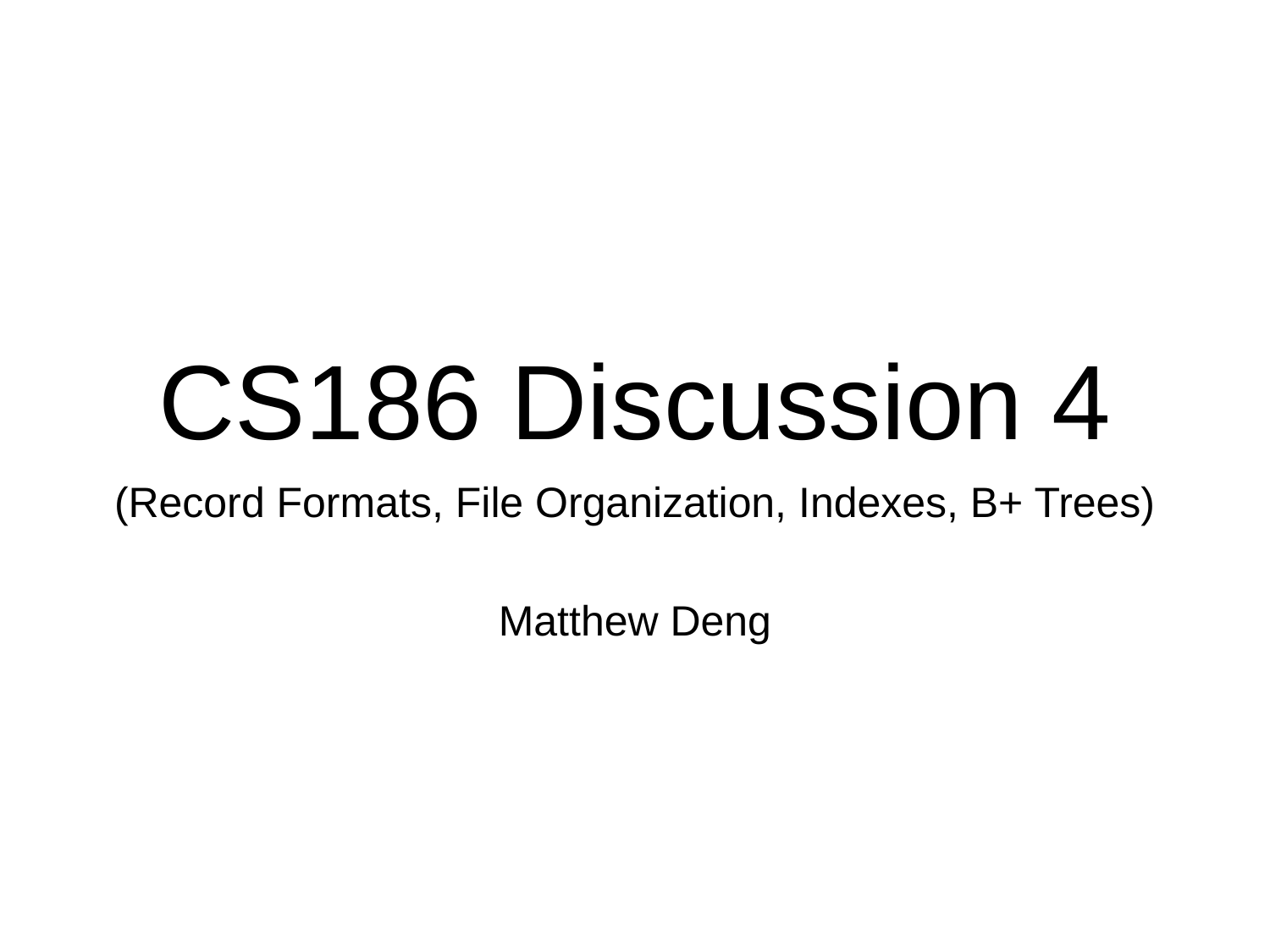

# CS186 Discussion 4
(Record Formats, File Organization, Indexes, B+ Trees)

Matthew Deng